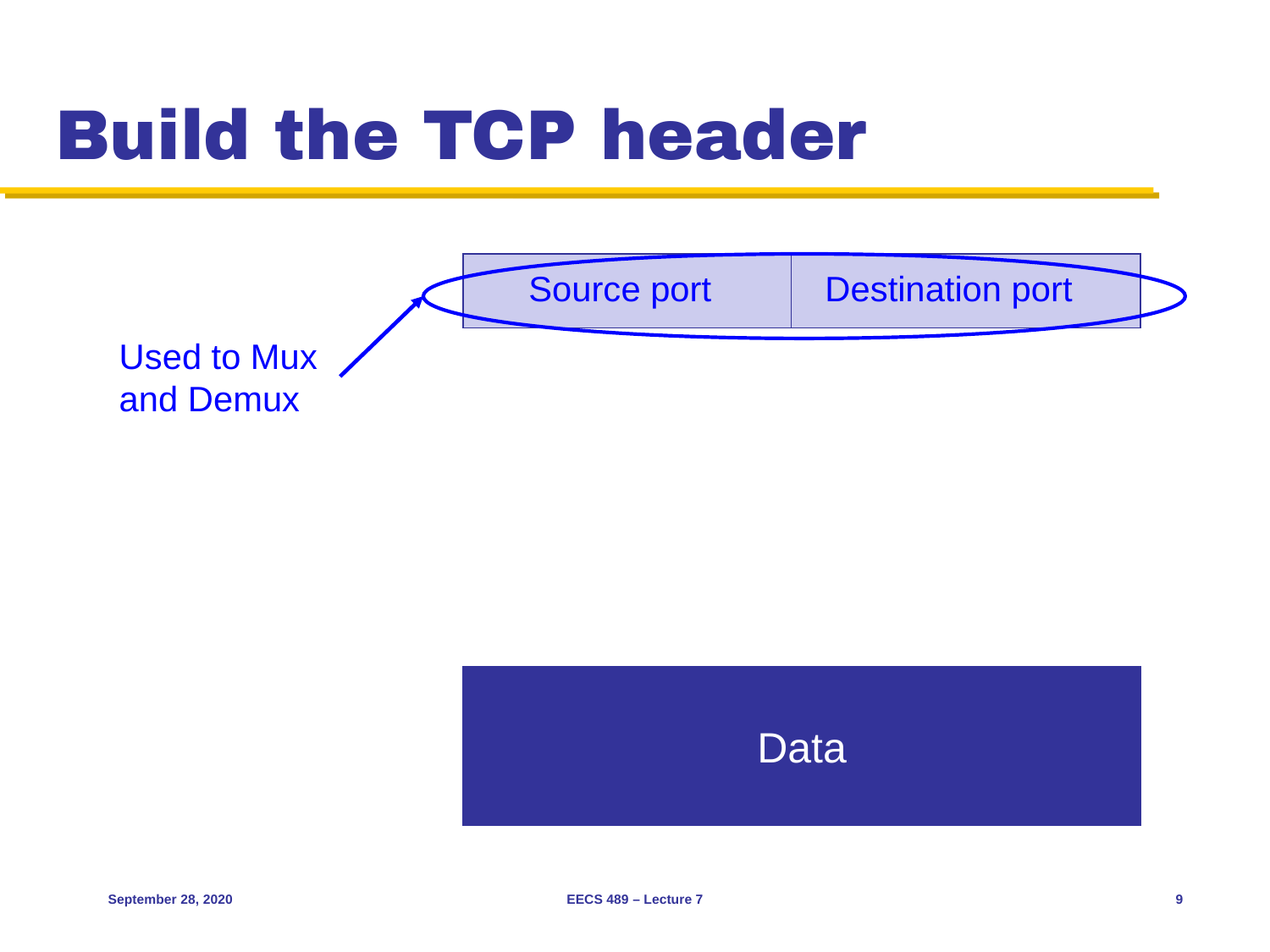

# Build the TCP header

Source port
Destination port
Used to Mux
and Demux
Data
September 28, 2020
EECS 489 – Lecture 7
9